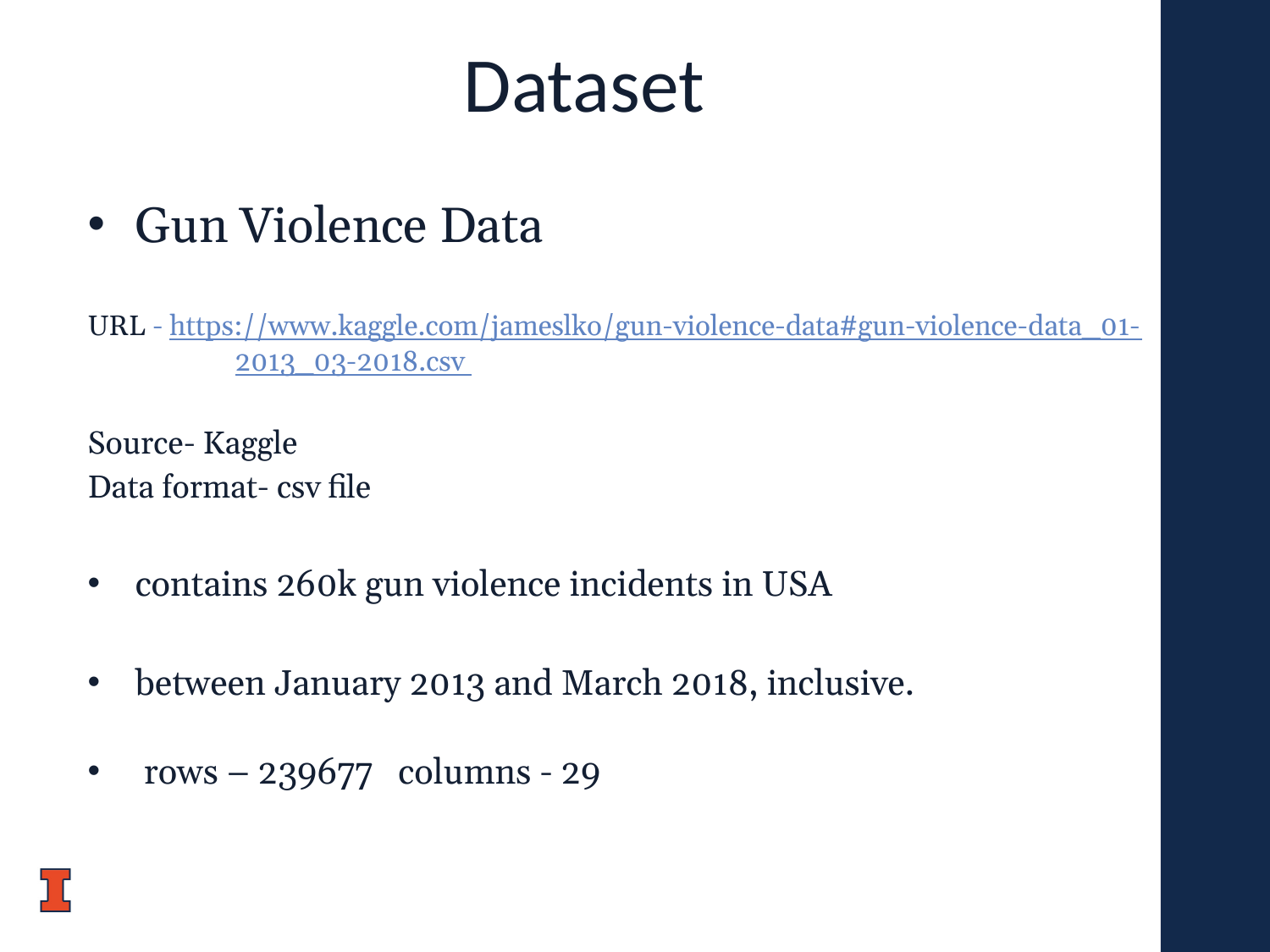

# Dataset
Gun Violence Data

URL - https://www.kaggle.com/jameslko/gun-violence-data#gun-violence-data_01-    	   2013_03-2018.csv

Source- Kaggle
Data format- csv file

contains 260k gun violence incidents in USA

between January 2013 and March 2018, inclusive.

 rows – 239677   columns - 29